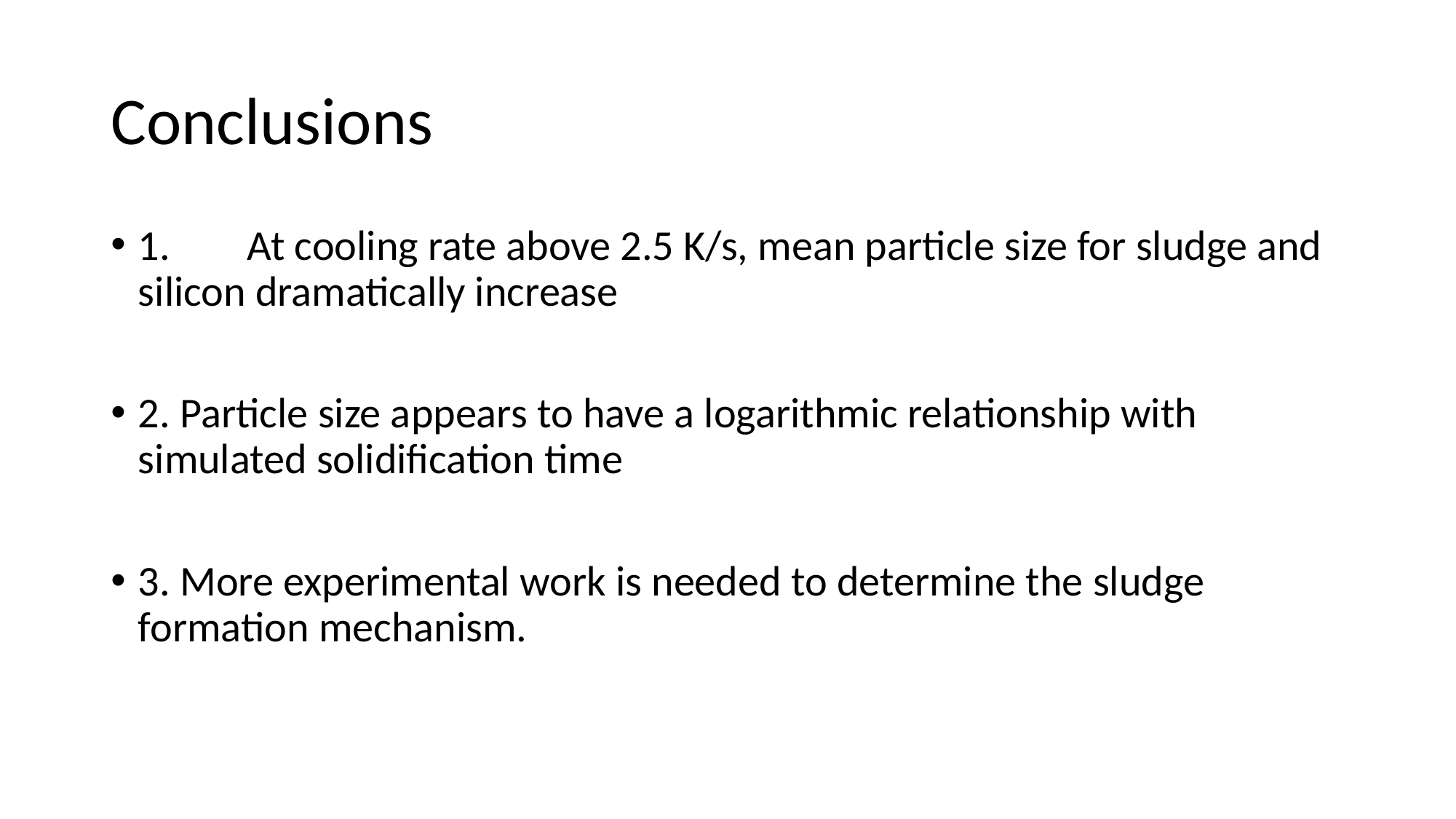

# Conclusions
1.	At cooling rate above 2.5 K/s, mean particle size for sludge and silicon dramatically increase

2. Particle size appears to have a logarithmic relationship with  simulated solidification time

3. More experimental work is needed to determine the sludge formation mechanism.